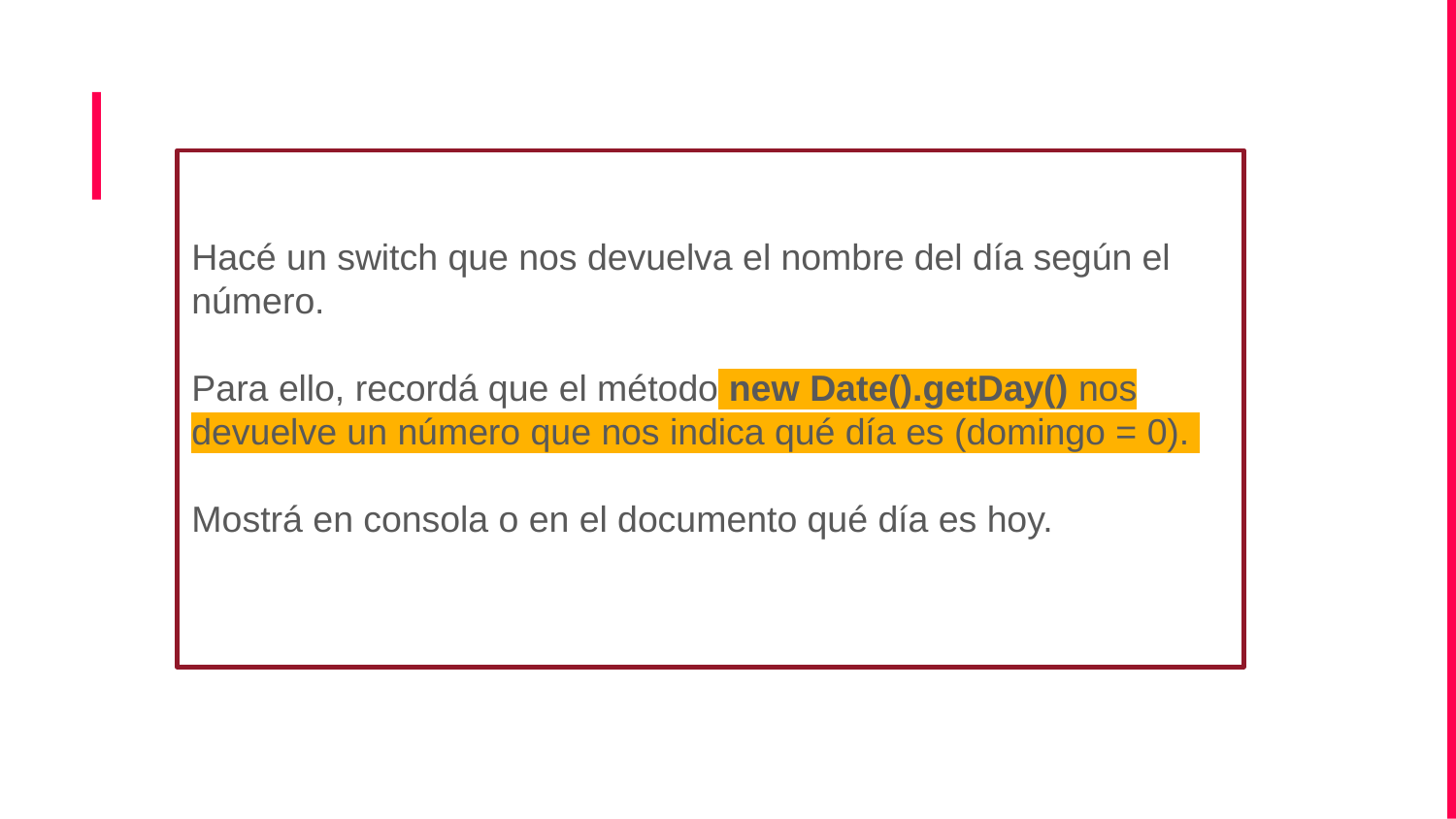

Hacé un switch que nos devuelva el nombre del día según el número.

Para ello, recordá que el método new Date().getDay() nos devuelve un número que nos indica qué día es (domingo = 0).

Mostrá en consola o en el documento qué día es hoy.